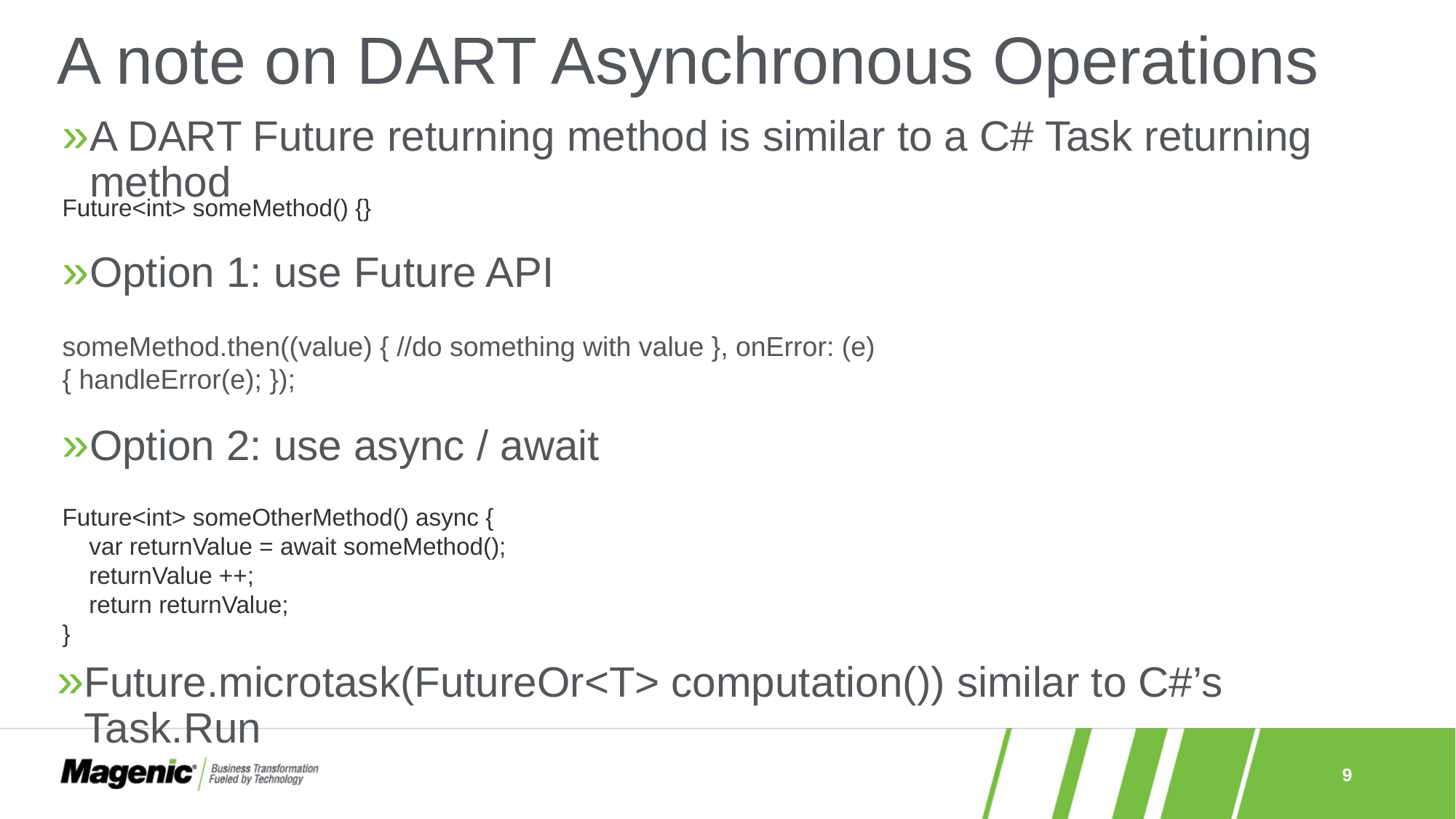

# A note on DART Asynchronous Operations
A DART Future returning method is similar to a C# Task returning method
Future<int> someMethod() {}
Option 1: use Future API
someMethod.then((value) { //do something with value }, onError: (e) { handleError(e); });
Option 2: use async / await
Future<int> someOtherMethod() async {
    var returnValue = await someMethod();
    returnValue ++;
    return returnValue;
}
Future.microtask(FutureOr<T> computation()) similar to C#’s Task.Run